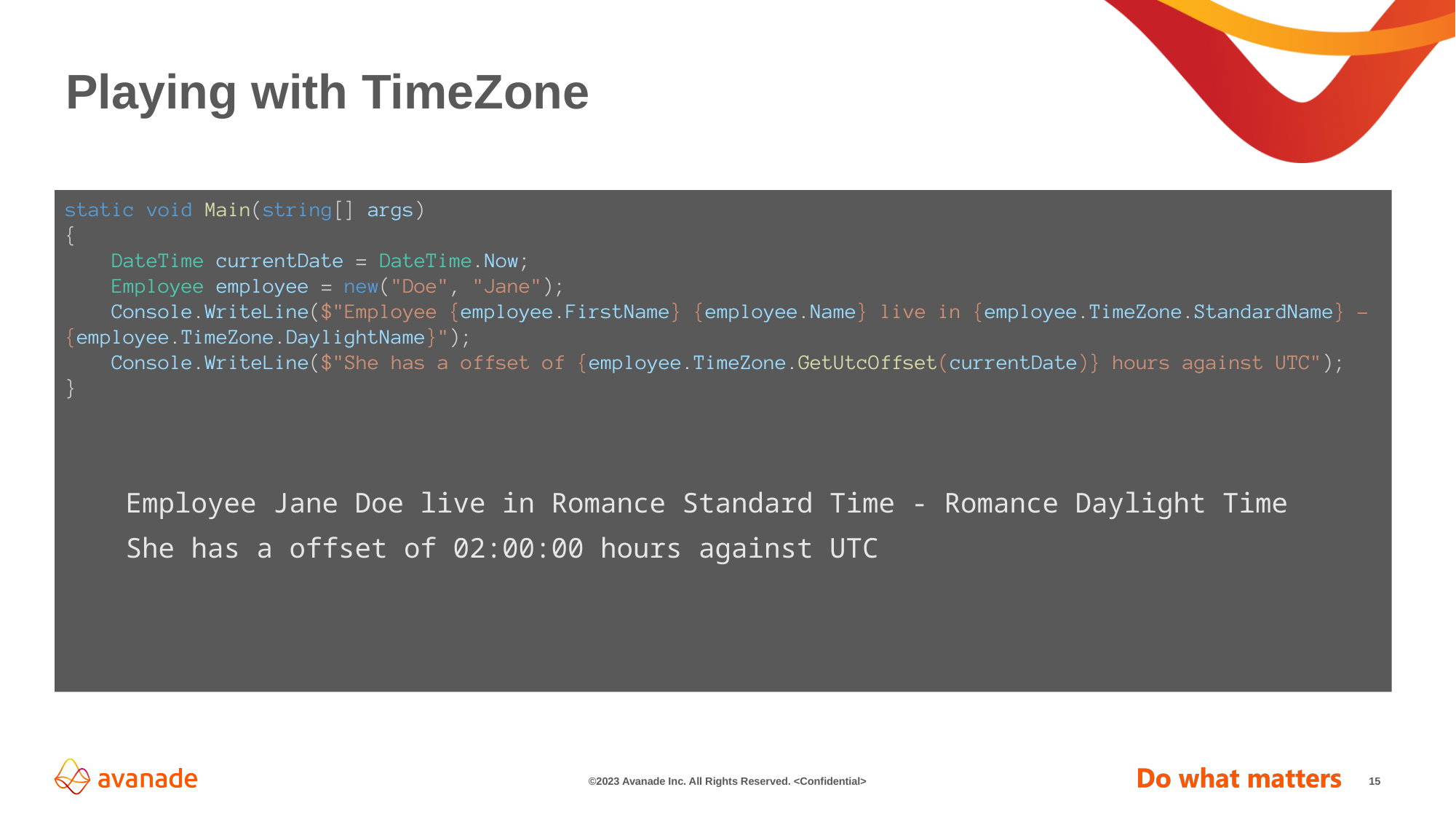

# Playing with TimeZone
static void Main(string[] args)
{
    DateTime currentDate = DateTime.Now;
    Employee employee = new("Doe", "Jane");
    Console.WriteLine($"Employee {employee.FirstName} {employee.Name} live in {employee.TimeZone.StandardName} - {employee.TimeZone.DaylightName}");
    Console.WriteLine($"She has a offset of {employee.TimeZone.GetUtcOffset(currentDate)} hours against UTC");
}
Employee Jane Doe live in Romance Standard Time - Romance Daylight Time
She has a offset of 02:00:00 hours against UTC
15